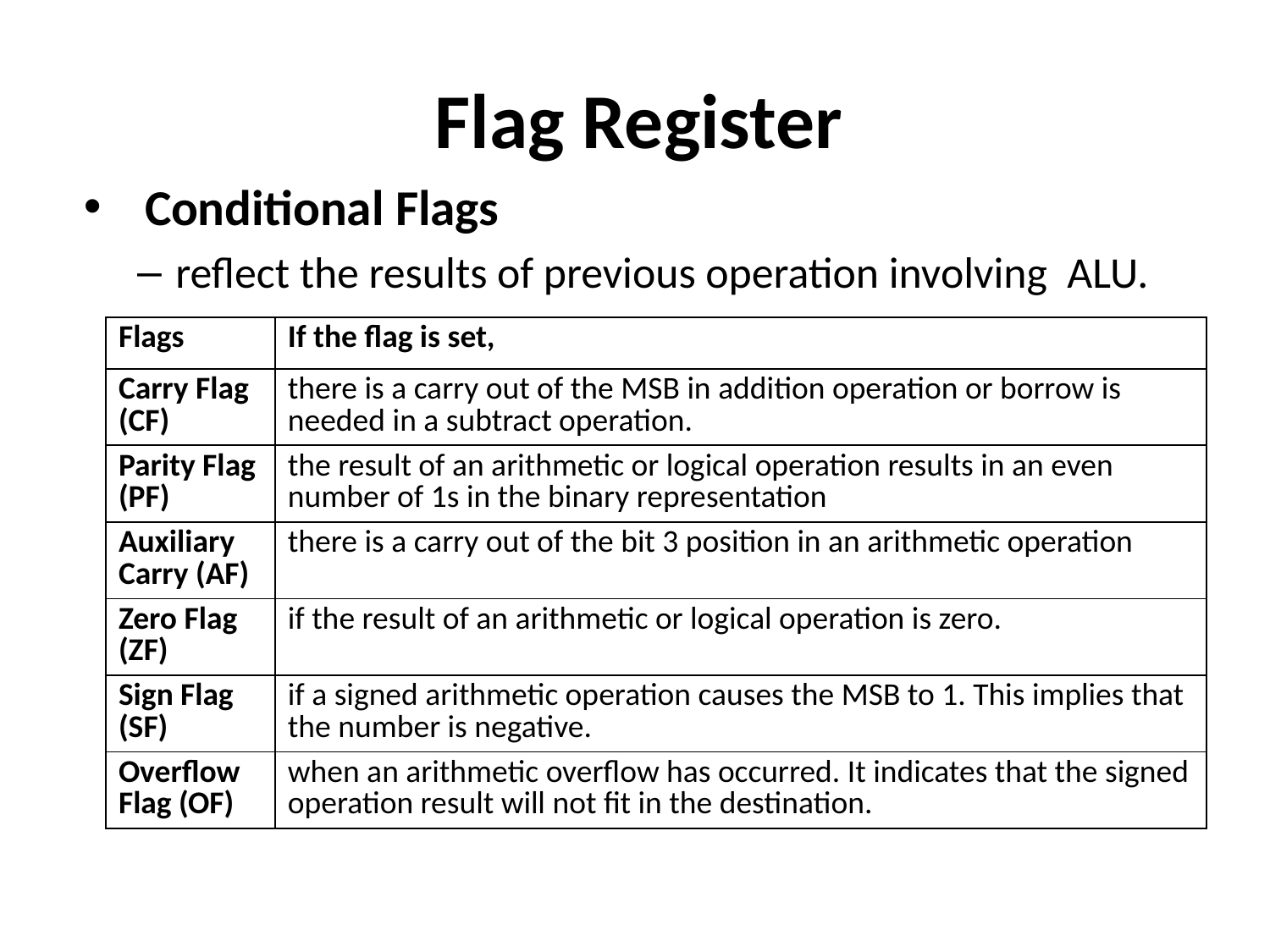

# Flag Register
Conditional Flags
reflect the results of previous operation involving  ALU.

| Flags | If the flag is set, |
| --- | --- |
| Carry Flag (CF) | there is a carry out of the MSB in addition operation or borrow is needed in a subtract operation. |
| Parity Flag (PF) | the result of an arithmetic or logical operation results in an even number of 1s in the binary representation |
| Auxiliary Carry (AF) | there is a carry out of the bit 3 position in an arithmetic operation |
| Zero Flag (ZF) | if the result of an arithmetic or logical operation is zero. |
| Sign Flag (SF) | if a signed arithmetic operation causes the MSB to 1. This implies that the number is negative. |
| Overflow Flag (OF) | when an arithmetic overflow has occurred. It indicates that the signed operation result will not fit in the destination. |